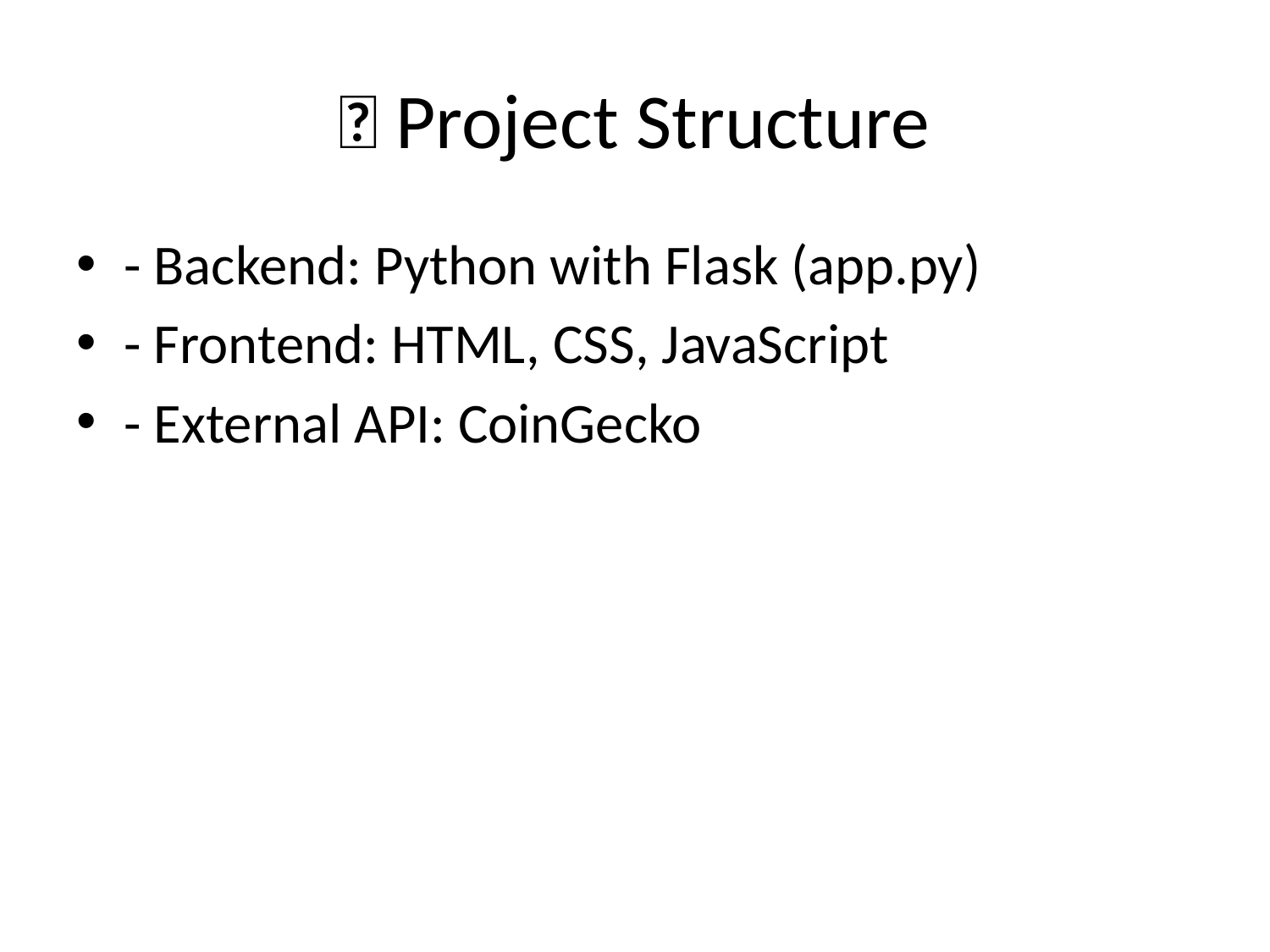

# 🧩 Project Structure
- Backend: Python with Flask (app.py)
- Frontend: HTML, CSS, JavaScript
- External API: CoinGecko